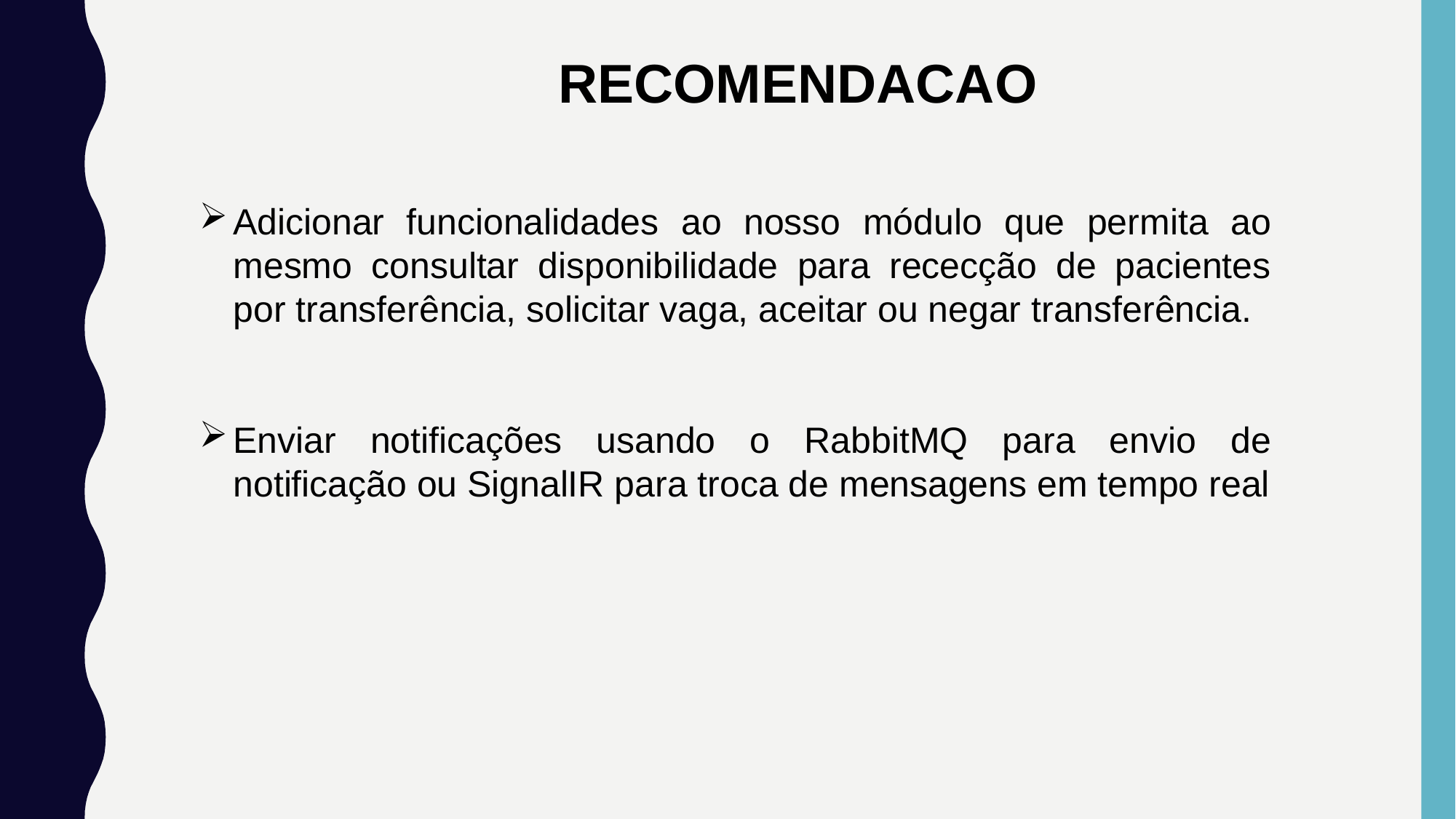

RECOMENDACAO
Adicionar funcionalidades ao nosso módulo que permita ao mesmo consultar disponibilidade para rececção de pacientes por transferência, solicitar vaga, aceitar ou negar transferência.

Enviar notificações usando o RabbitMQ para envio de notificação ou SignalIR para troca de mensagens em tempo real